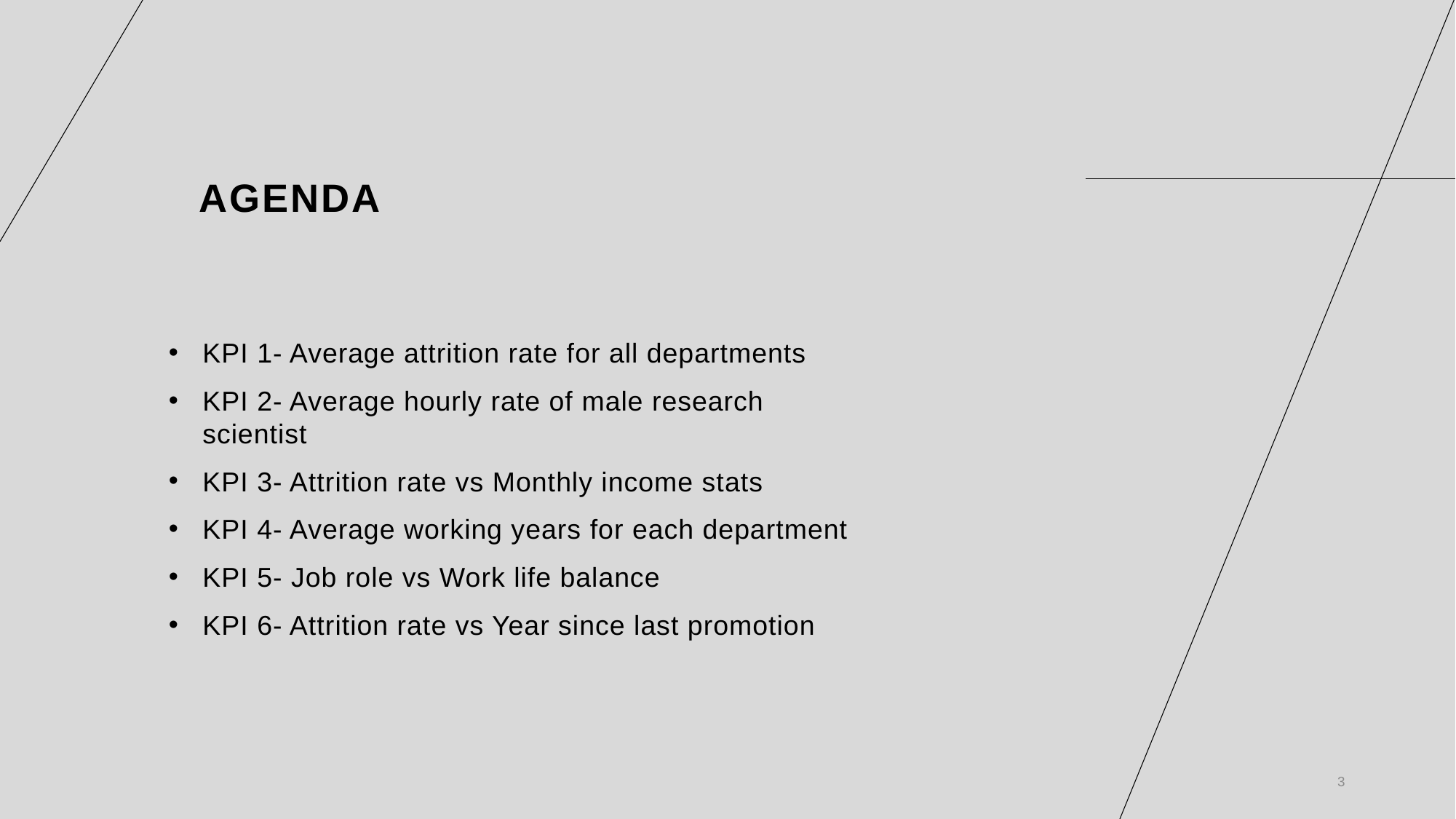

AGENDA
KPI 1- Average attrition rate for all departments
KPI 2- Average hourly rate of male research scientist
KPI 3- Attrition rate vs Monthly income stats
KPI 4- Average working years for each department
KPI 5- Job role vs Work life balance
KPI 6- Attrition rate vs Year since last promotion
3